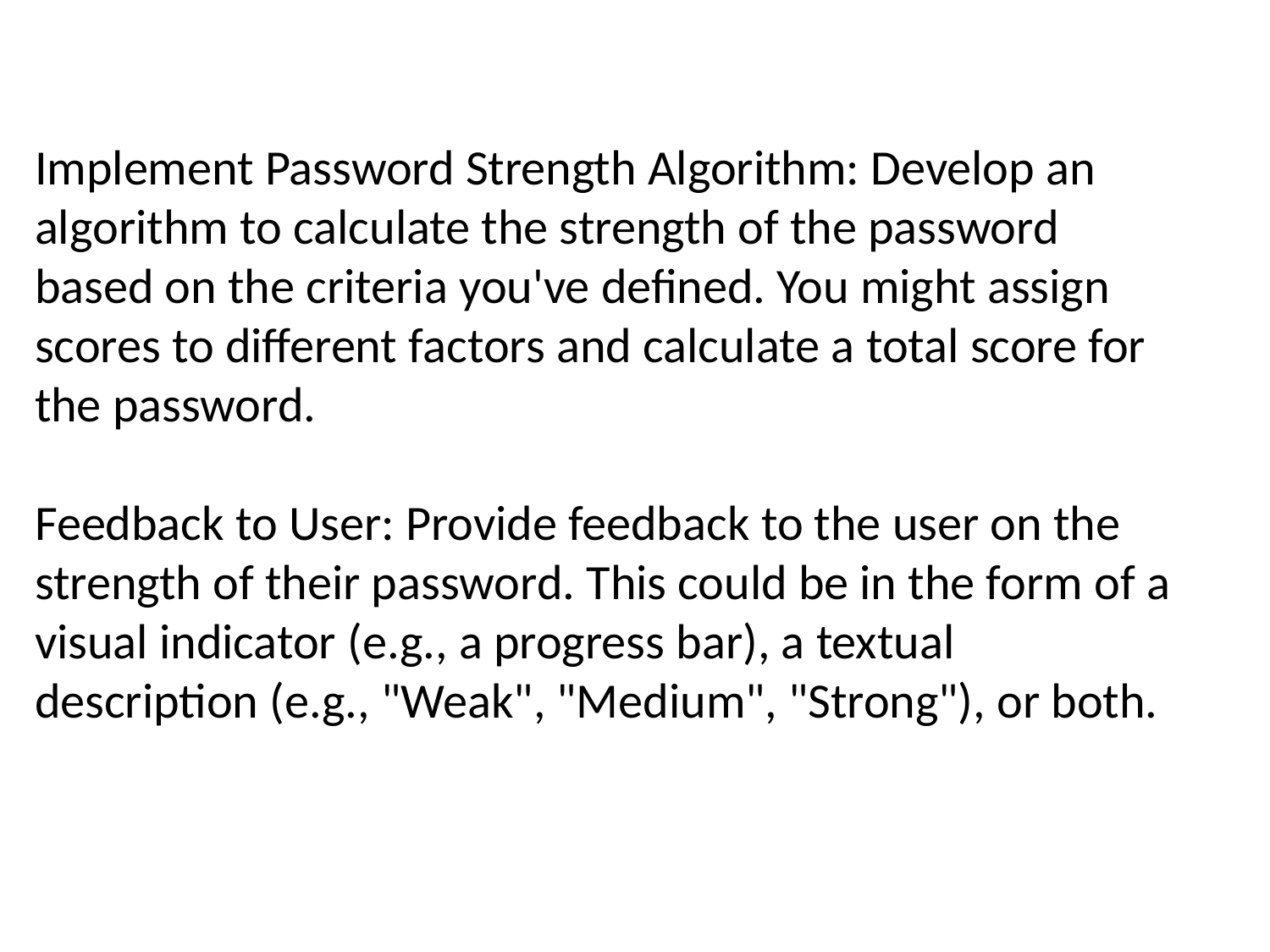

Implement Password Strength Algorithm: Develop an algorithm to calculate the strength of the password based on the criteria you've defined. You might assign scores to different factors and calculate a total score for the password.

Feedback to User: Provide feedback to the user on the strength of their password. This could be in the form of a visual indicator (e.g., a progress bar), a textual description (e.g., "Weak", "Medium", "Strong"), or both.